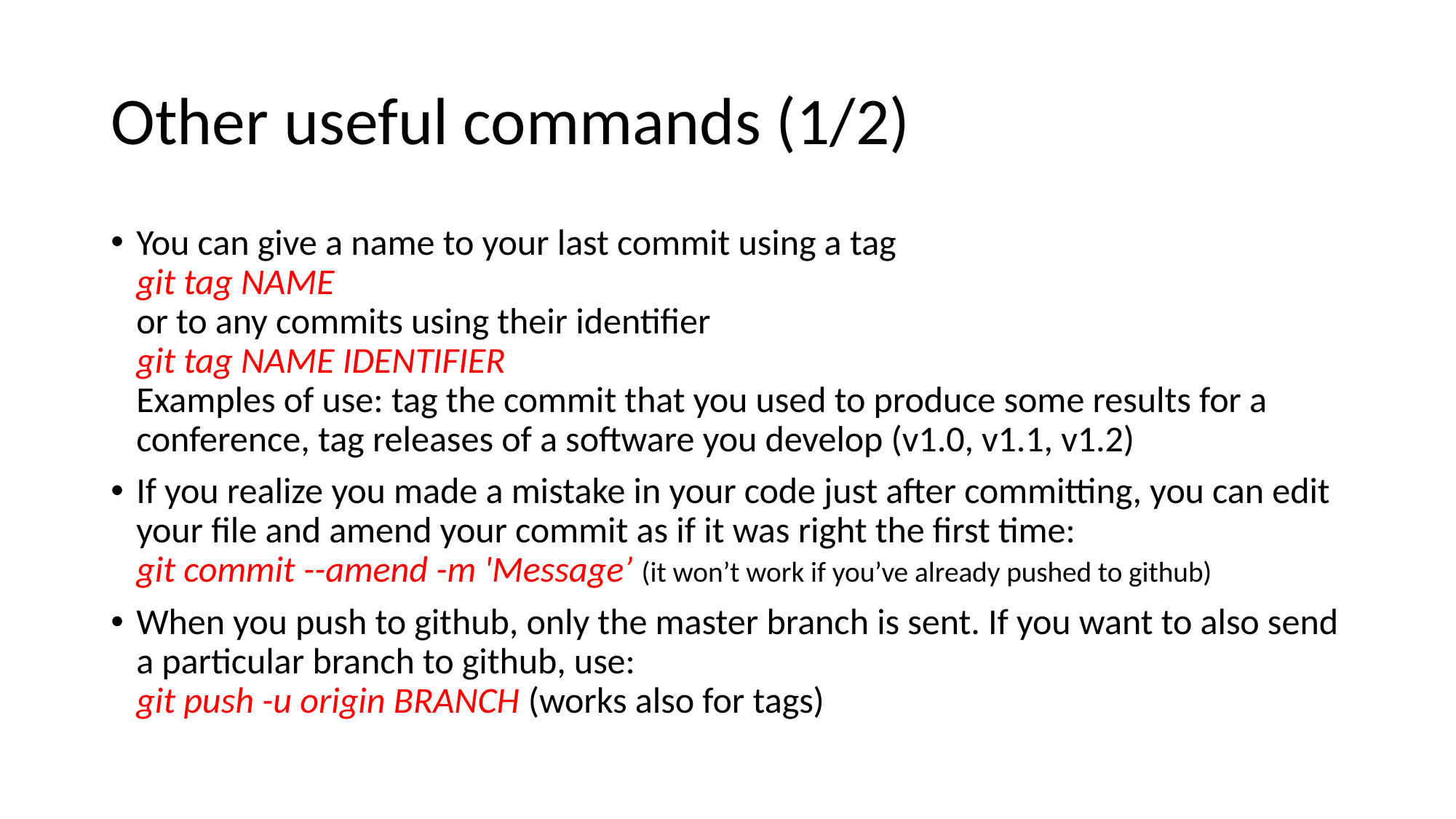

# Other useful commands (1/2)
You can give a name to your last commit using a tag
git tag NAME
or to any commits using their identifier
git tag NAME IDENTIFIER
Examples of use: tag the commit that you used to produce some results for a conference, tag releases of a software you develop (v1.0, v1.1, v1.2)
If you realize you made a mistake in your code just after committing, you can edit your file and amend your commit as if it was right the first time:
git commit --amend -m 'Message’ (it won’t work if you’ve already pushed to github)
When you push to github, only the master branch is sent. If you want to also send a particular branch to github, use:
git push -u origin BRANCH (works also for tags)